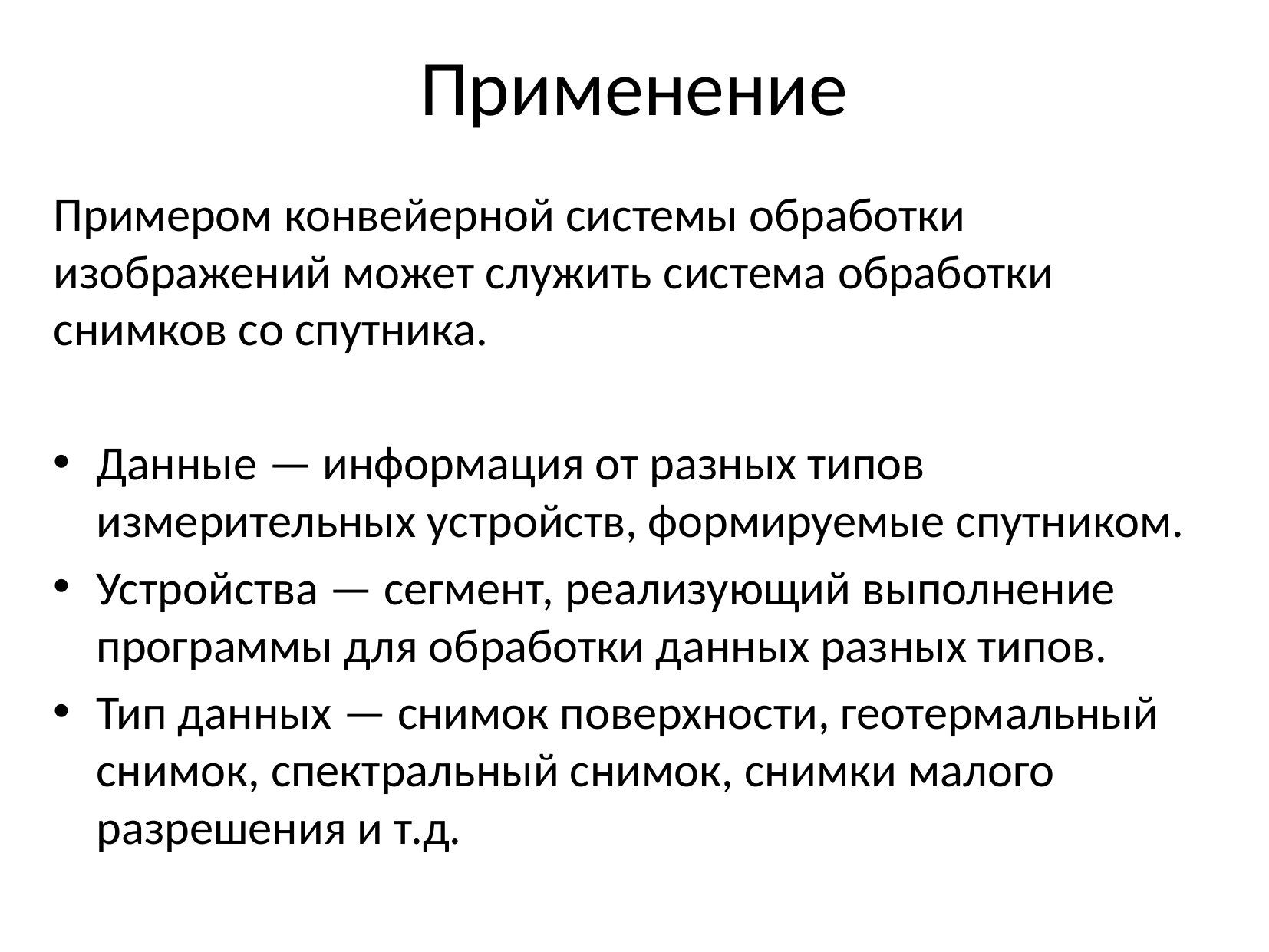

# Применение
Примером конвейерной системы обработки изображений может служить система обработки снимков со спутника.

Данные — информация от разных типов измерительных устройств, формируемые спутником.
Устройства — сегмент, реализующий выполнение программы для обработки данных разных типов.
Тип данных — снимок поверхности, геотермальный снимок, спектральный снимок, снимки малого разрешения и т.д.